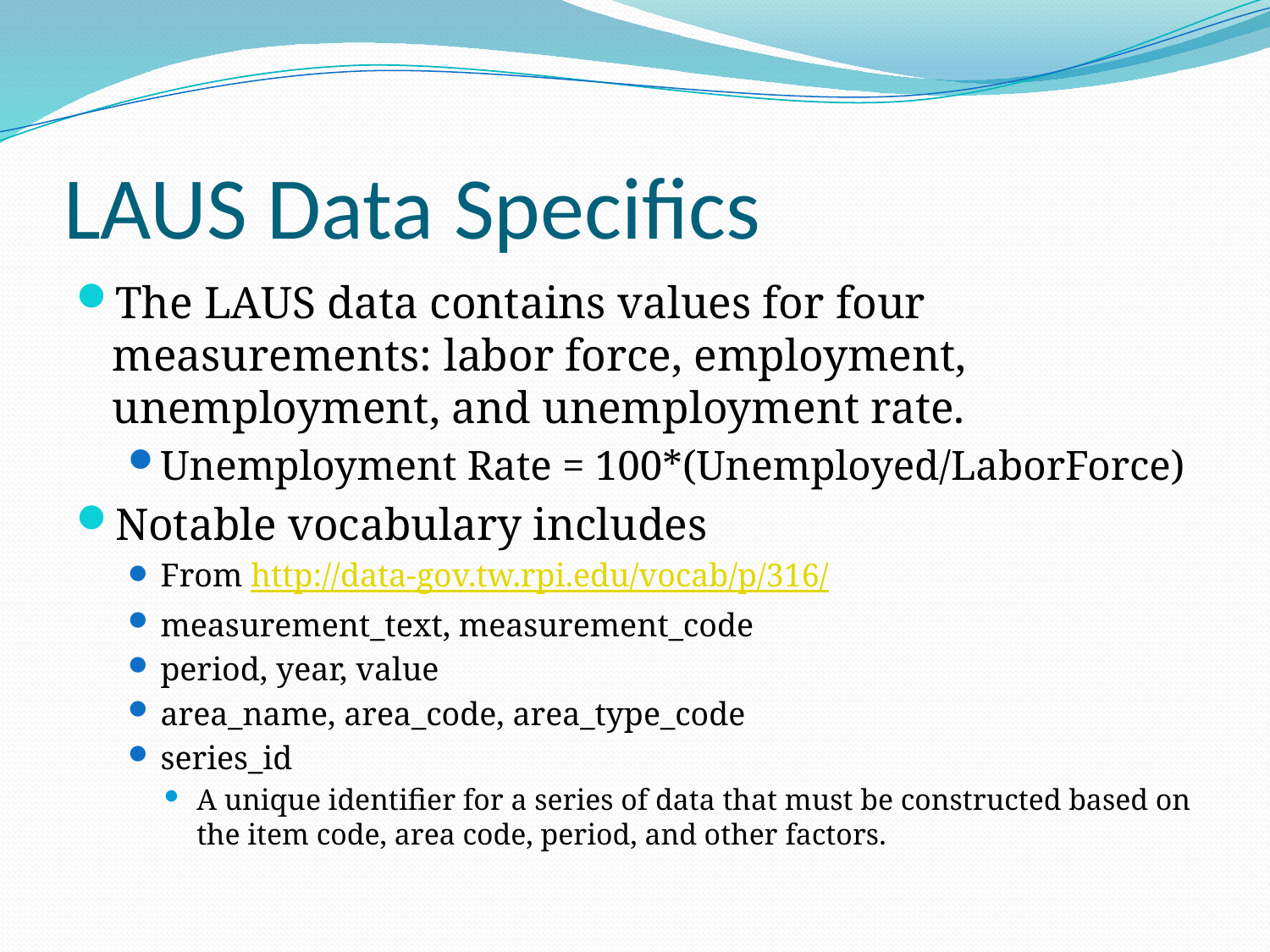

# LAUS Data Specifics
The LAUS data contains values for four measurements: labor force, employment, unemployment, and unemployment rate.
Unemployment Rate = 100*(Unemployed/LaborForce)
Notable vocabulary includes
From http://data-gov.tw.rpi.edu/vocab/p/316/
measurement_text, measurement_code
period, year, value
area_name, area_code, area_type_code
series_id
A unique identifier for a series of data that must be constructed based on the item code, area code, period, and other factors.